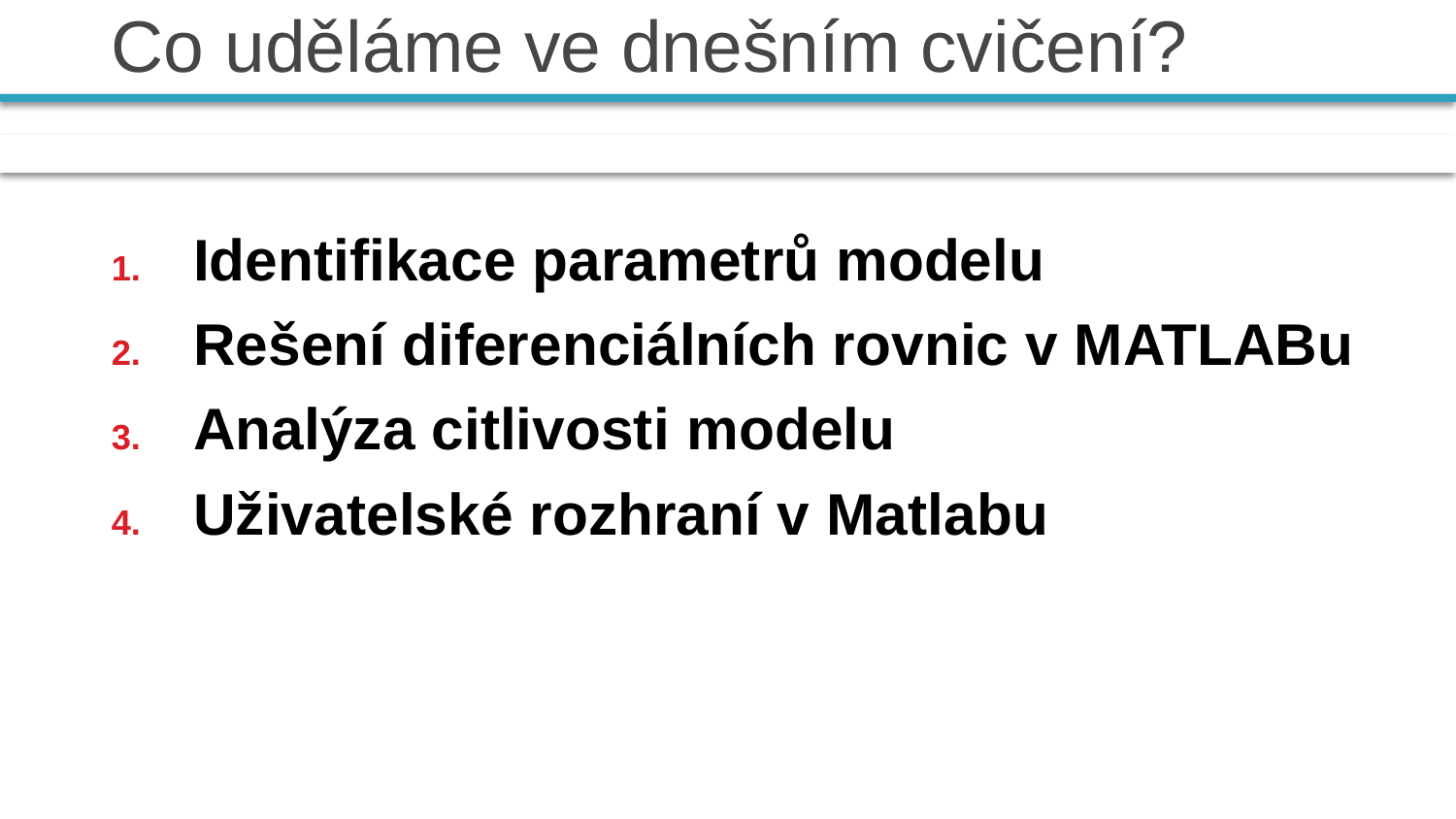

# Co uděláme ve dnešním cvičení?
Identifikace parametrů modelu
Rešení diferenciálních rovnic v MATLABu
Analýza citlivosti modelu
Uživatelské rozhraní v Matlabu